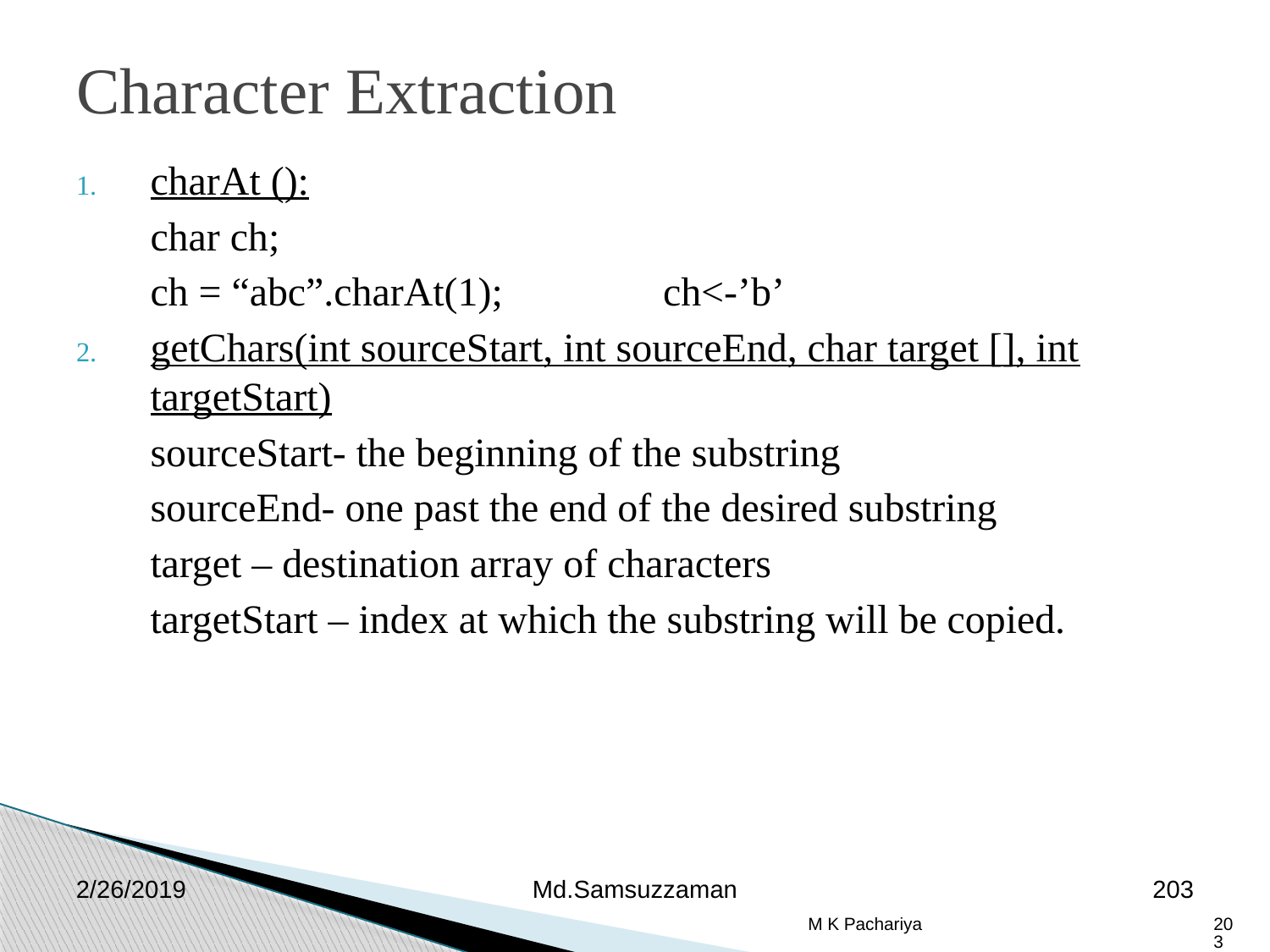

Character Extraction
charAt ():
	char ch;
	ch = “abc”.charAt(1);	             ch<-’b’
getChars(int sourceStart, int sourceEnd, char target [], int targetStart)
	sourceStart- the beginning of the substring
	sourceEnd- one past the end of the desired substring
	target – destination array of characters
	targetStart – index at which the substring will be copied.
2/26/2019
Md.Samsuzzaman
203
M K Pachariya
203